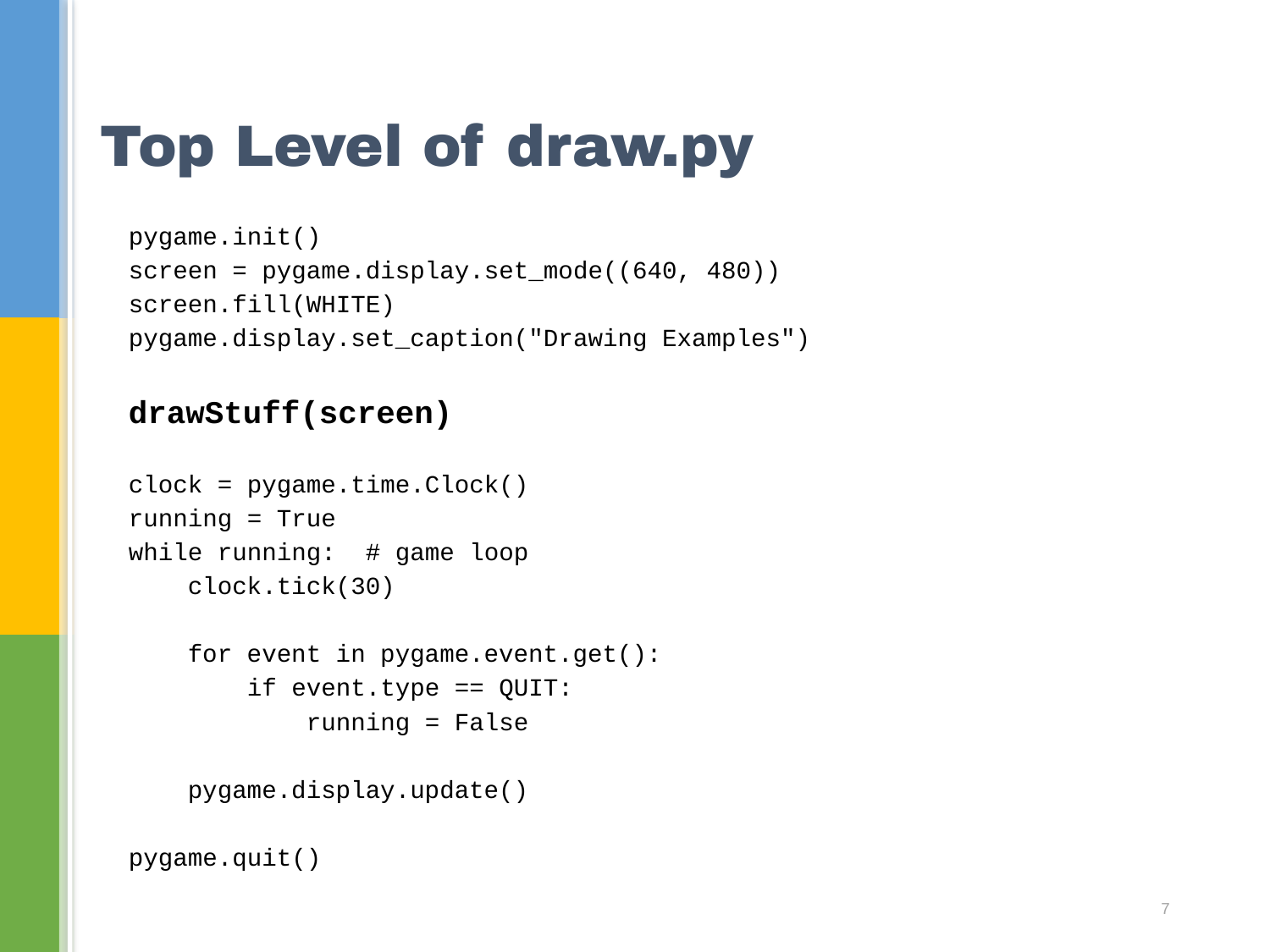

# Top Level of draw.py
pygame.init()
screen = pygame.display.set_mode((640, 480))
screen.fill(WHITE)
pygame.display.set_caption("Drawing Examples")

drawStuff(screen)

clock = pygame.time.Clock()
running = True
while running:  # game loop
    clock.tick(30)

    for event in pygame.event.get():
        if event.type == QUIT:
            running = False

    pygame.display.update()

pygame.quit()
7